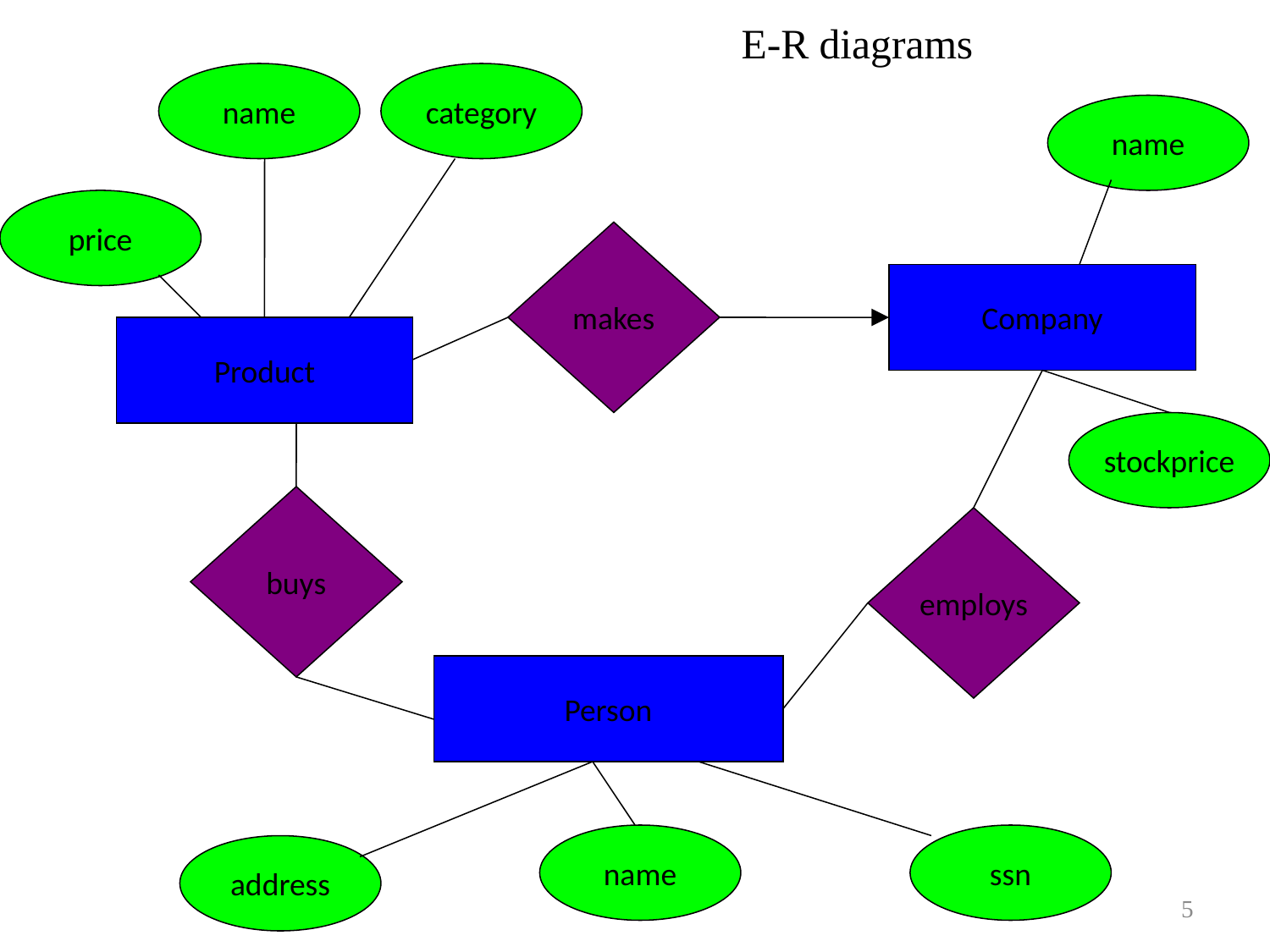

# E-R diagrams
name
category
name

price
makes
Company

Product

stockprice

buys
employs

Person

name
ssn
address
5